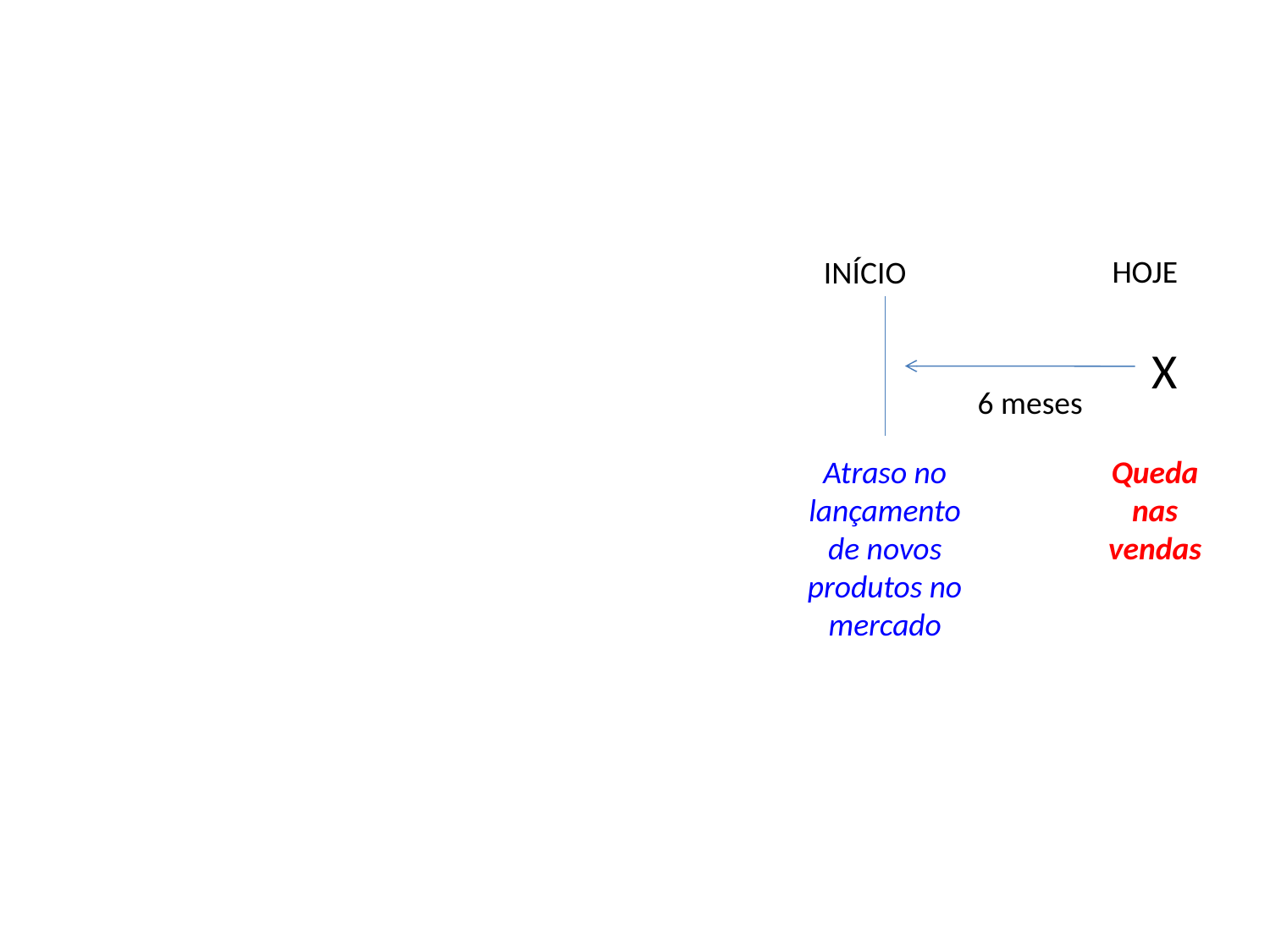

HOJE
INÍCIO
X
6 meses
Atraso no lançamento de novos produtos no mercado
Queda nas vendas